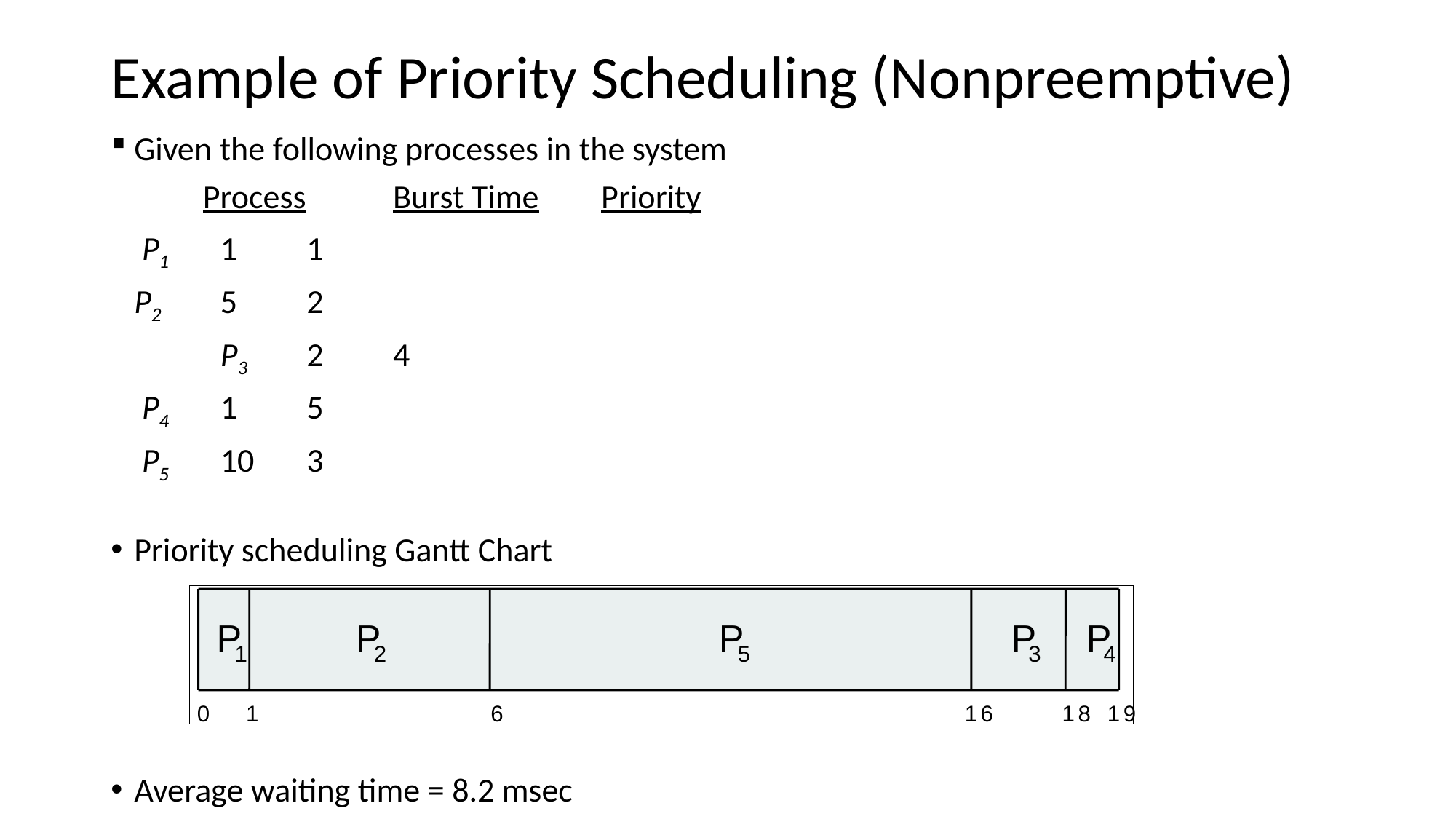

# Example of Priority Scheduling (Nonpreemptive)
Given the following processes in the system
		         ProcessA	Burst TimeT      Priority
		 P1 	1	1
		P2	5	2
	 	P3	2	4
		 P4	1	5
		 P5	10	3

Priority scheduling Gantt Chart

Average waiting time = 8.2 msec

P
P
P
P
P
1
2
5
3
4

0
1
6
1
6
1
8
1
9